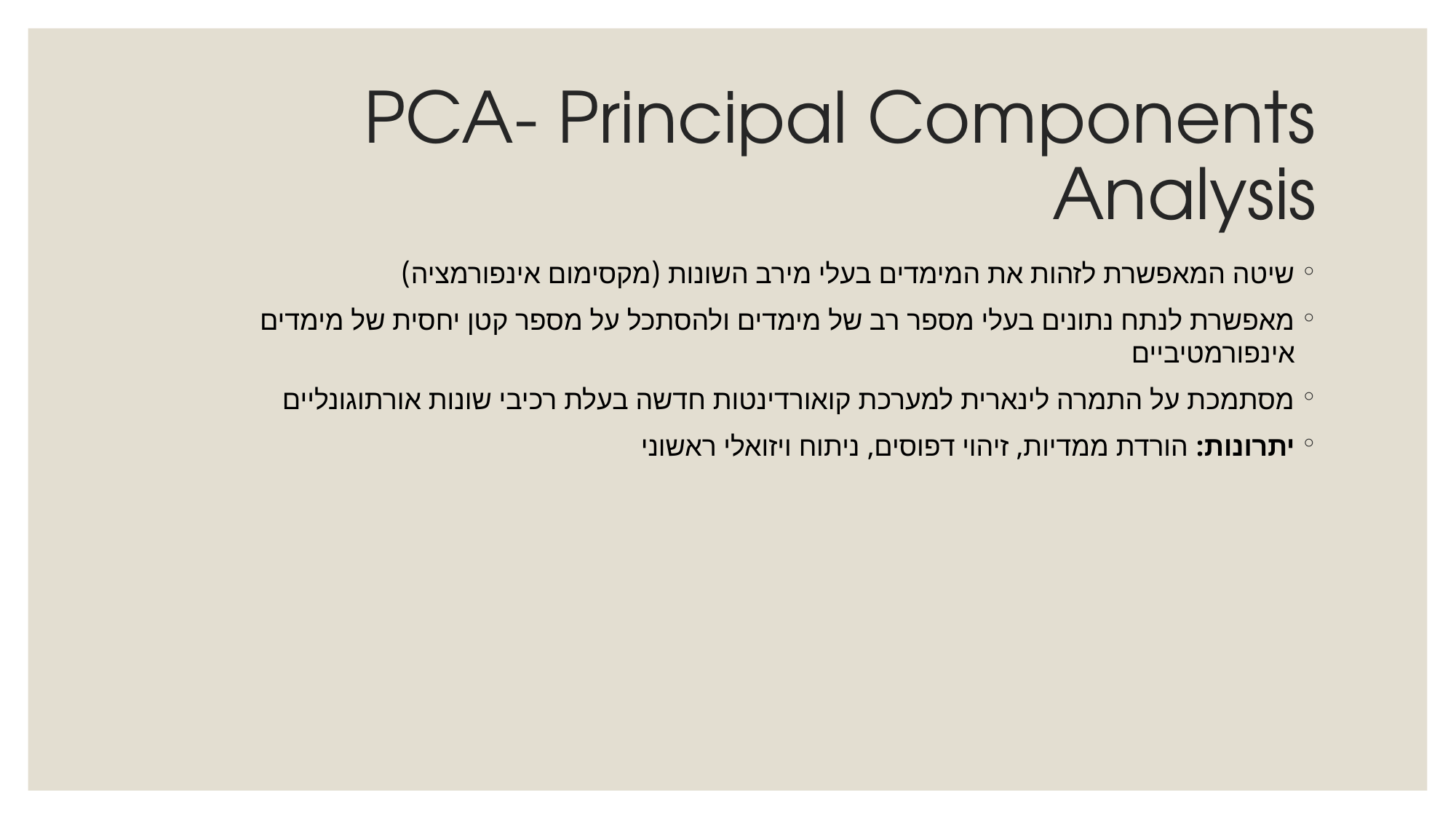

# PCA- Principal Components Analysis
שיטה המאפשרת לזהות את המימדים בעלי מירב השונות (מקסימום אינפורמציה)
מאפשרת לנתח נתונים בעלי מספר רב של מימדים ולהסתכל על מספר קטן יחסית של מימדים אינפורמטיביים
מסתמכת על התמרה לינארית למערכת קואורדינטות חדשה בעלת רכיבי שונות אורתוגונליים
יתרונות: הורדת ממדיות, זיהוי דפוסים, ניתוח ויזואלי ראשוני